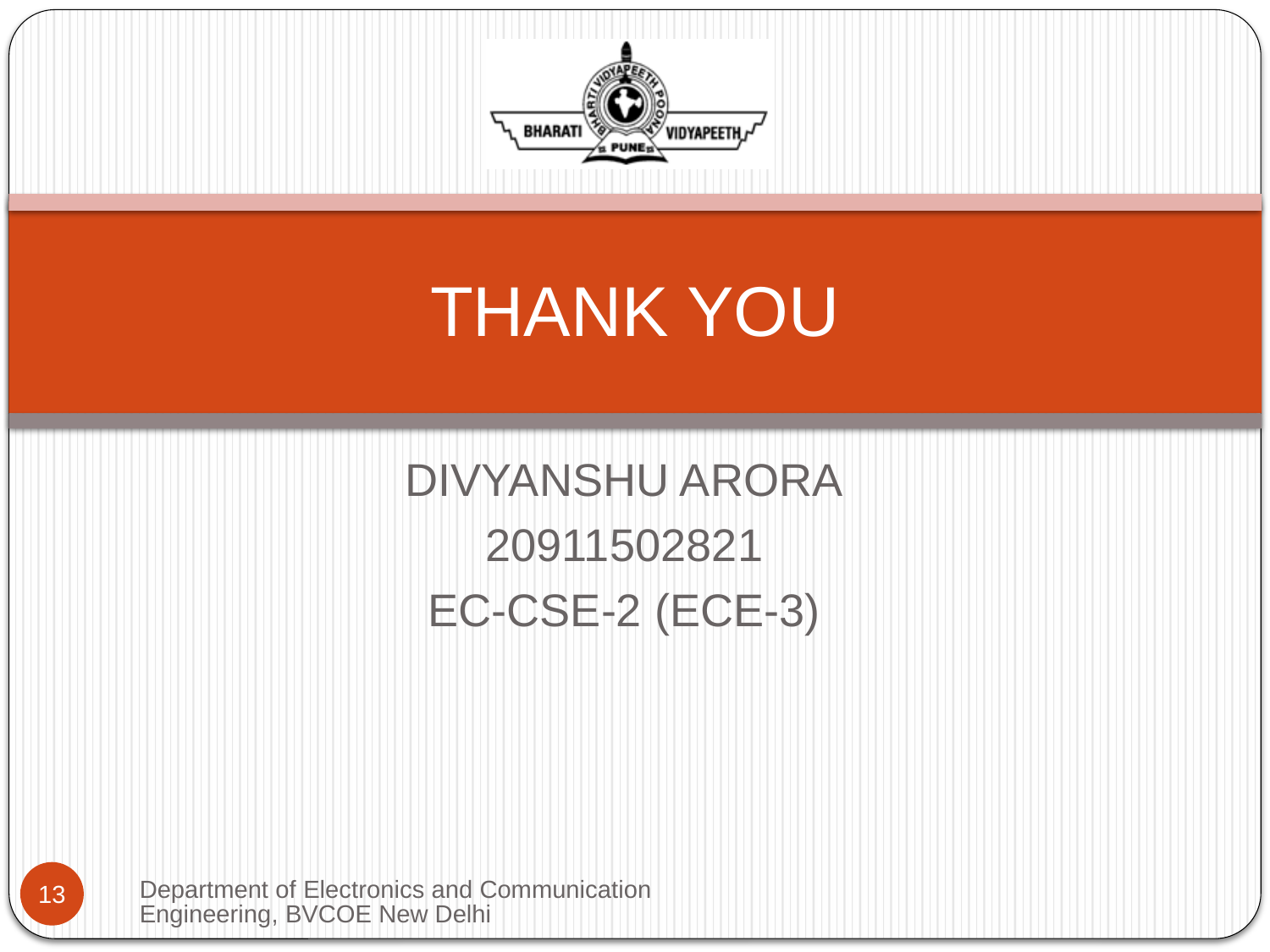

# THANK YOU
DIVYANSHU ARORA
20911502821
EC-CSE-2 (ECE-3)

Department of Electronics and Communication Engineering, BVCOE New Delhi
13